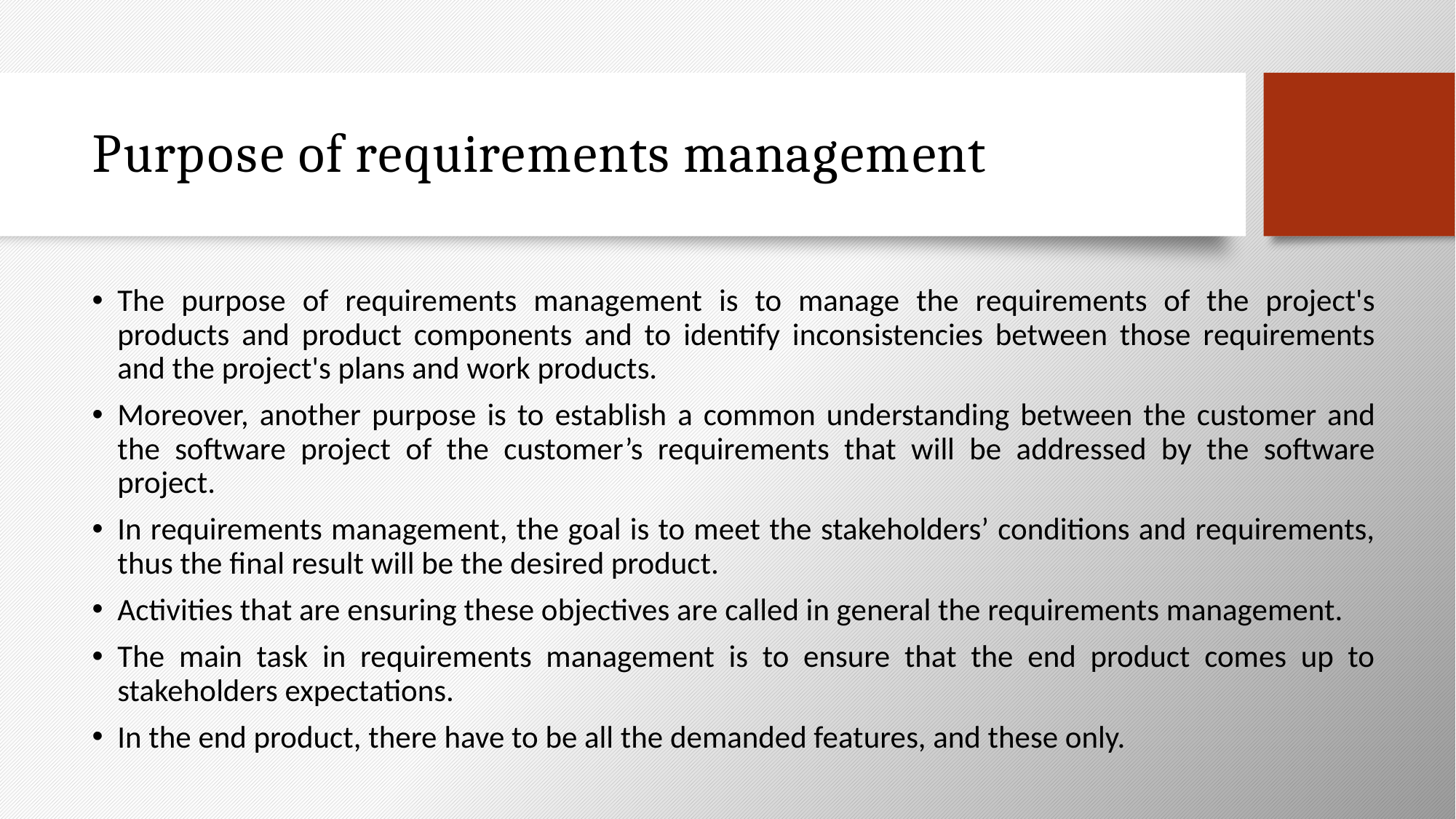

# Purpose of requirements management
The purpose of requirements management is to manage the requirements of the project's products and product components and to identify inconsistencies between those requirements and the project's plans and work products.
Moreover, another purpose is to establish a common understanding between the customer and the software project of the customer’s requirements that will be addressed by the software project.
In requirements management, the goal is to meet the stakeholders’ conditions and requirements, thus the final result will be the desired product.
Activities that are ensuring these objectives are called in general the requirements management.
The main task in requirements management is to ensure that the end product comes up to stakeholders expectations.
In the end product, there have to be all the demanded features, and these only.